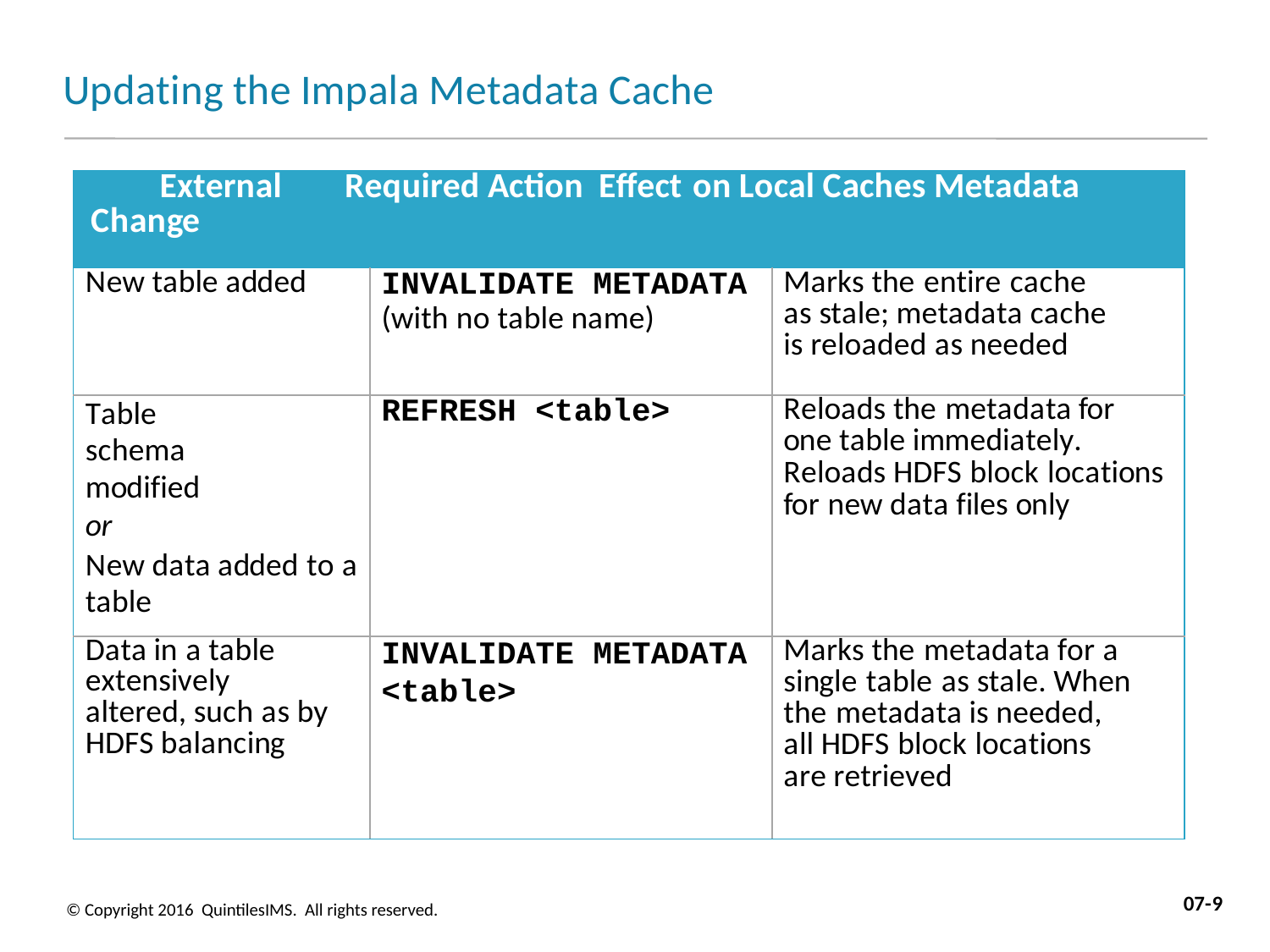

# Updating the Impala Metadata Cache
| External Required Action Effect on Local Caches Metadata Change |  |  |
| --- | --- | --- |
| New table added | INVALIDATE METADATA (with no table name) | Marks the entire cache as stale; metadata cache is reloaded as needed |
| Table schema modified or New data added to a table | REFRESH <table> | Reloads the metadata for one table immediately. Reloads HDFS block locations for new data files only |
| Data in a table extensively altered, such as by HDFS balancing | INVALIDATE METADATA <table> | Marks the metadata for a single table as stale. When the metadata is needed, all HDFS block locations are retrieved |
07-9
© Copyright 2016  QuintilesIMS.  All rights reserved.